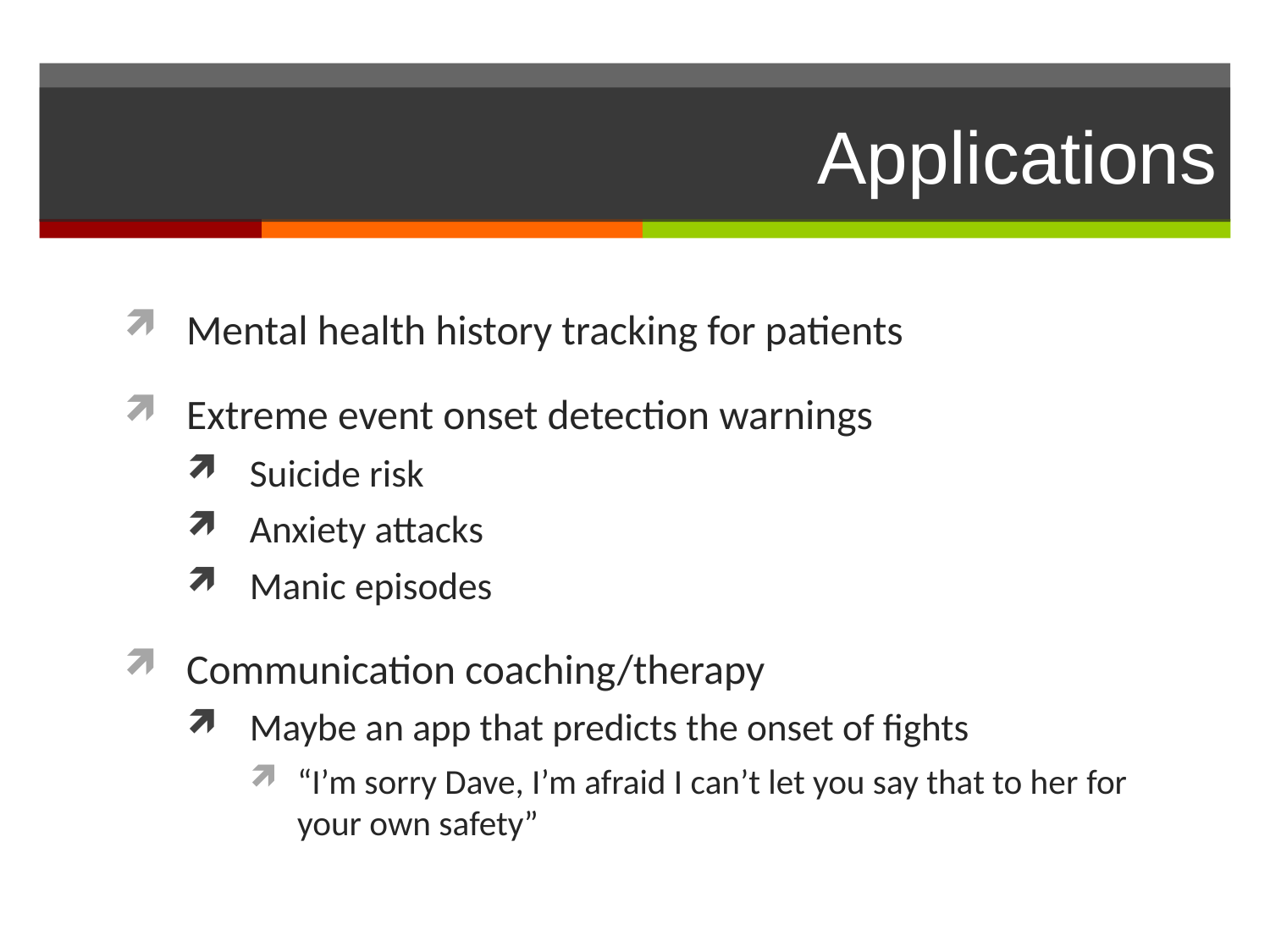

# Applications
Mental health history tracking for patients
Extreme event onset detection warnings
Suicide risk
Anxiety attacks
Manic episodes
Communication coaching/therapy
Maybe an app that predicts the onset of fights
“I’m sorry Dave, I’m afraid I can’t let you say that to her for your own safety”